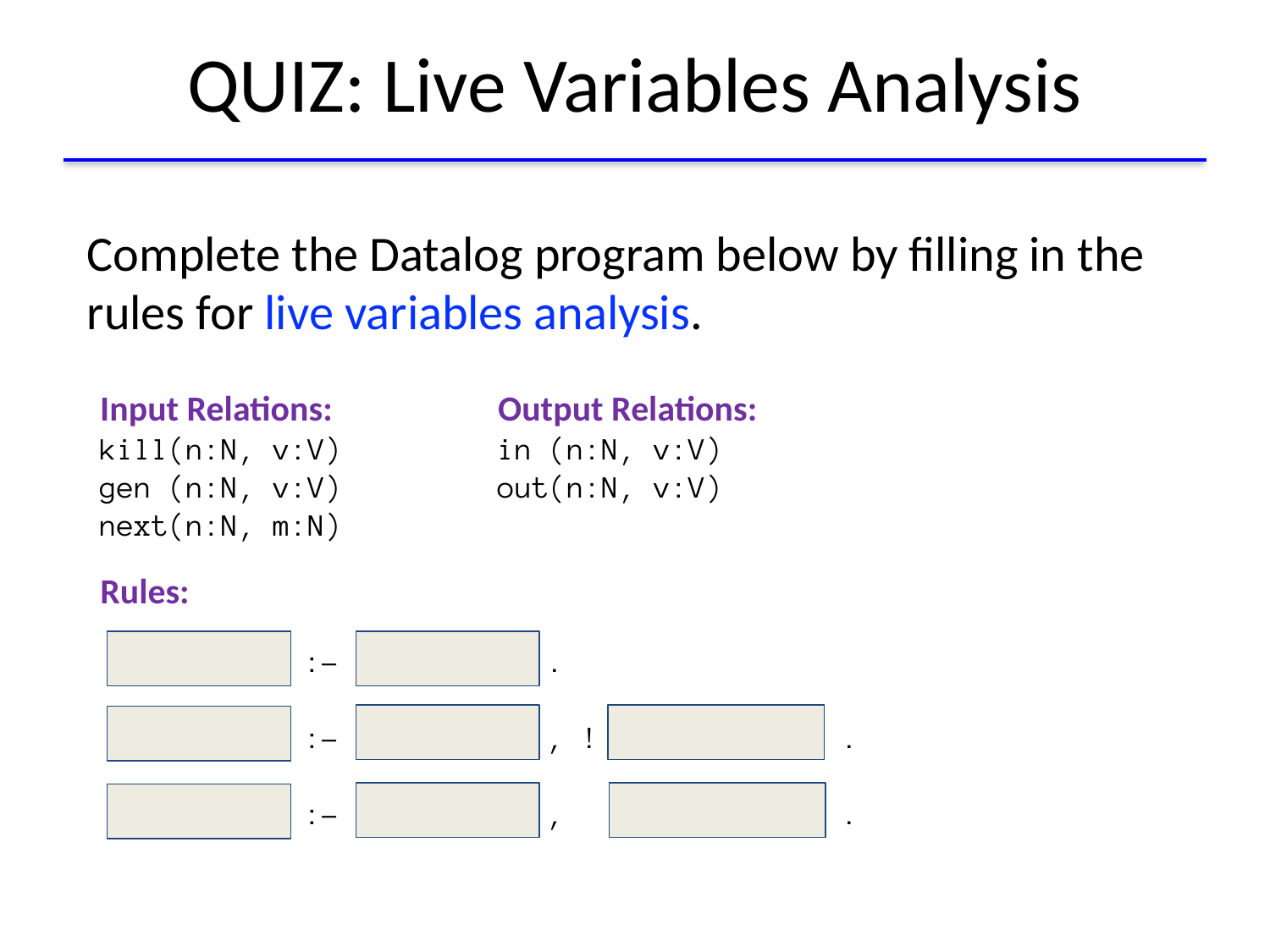

# QUIZ: Live Variables Analysis
Complete the Datalog program below by filling in the rules for live variables analysis.
Input Relations:
kill(n:N, v:V)
gen (n:N, v:V)
next(n:N, m:N)
Output Relations:
in (n:N, v:V)
out(n:N, v:V)

Rules:

           :-            .
           :-            , !              .

           :-            ,                .